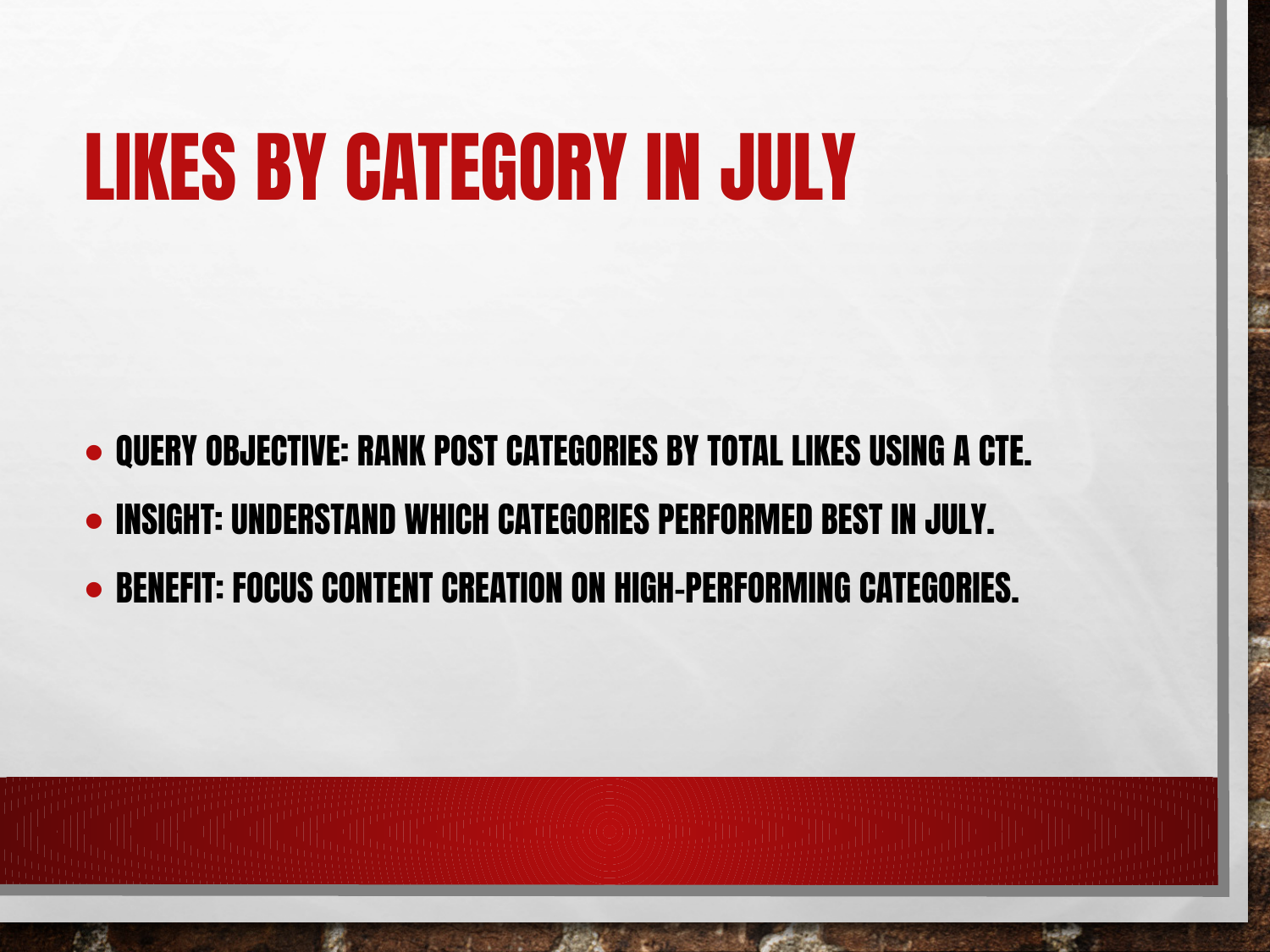

# Likes by Category in July
Query Objective: Rank post categories by total likes using a CTE.
Insight: Understand which categories performed best in July.
Benefit: Focus content creation on high-performing categories.